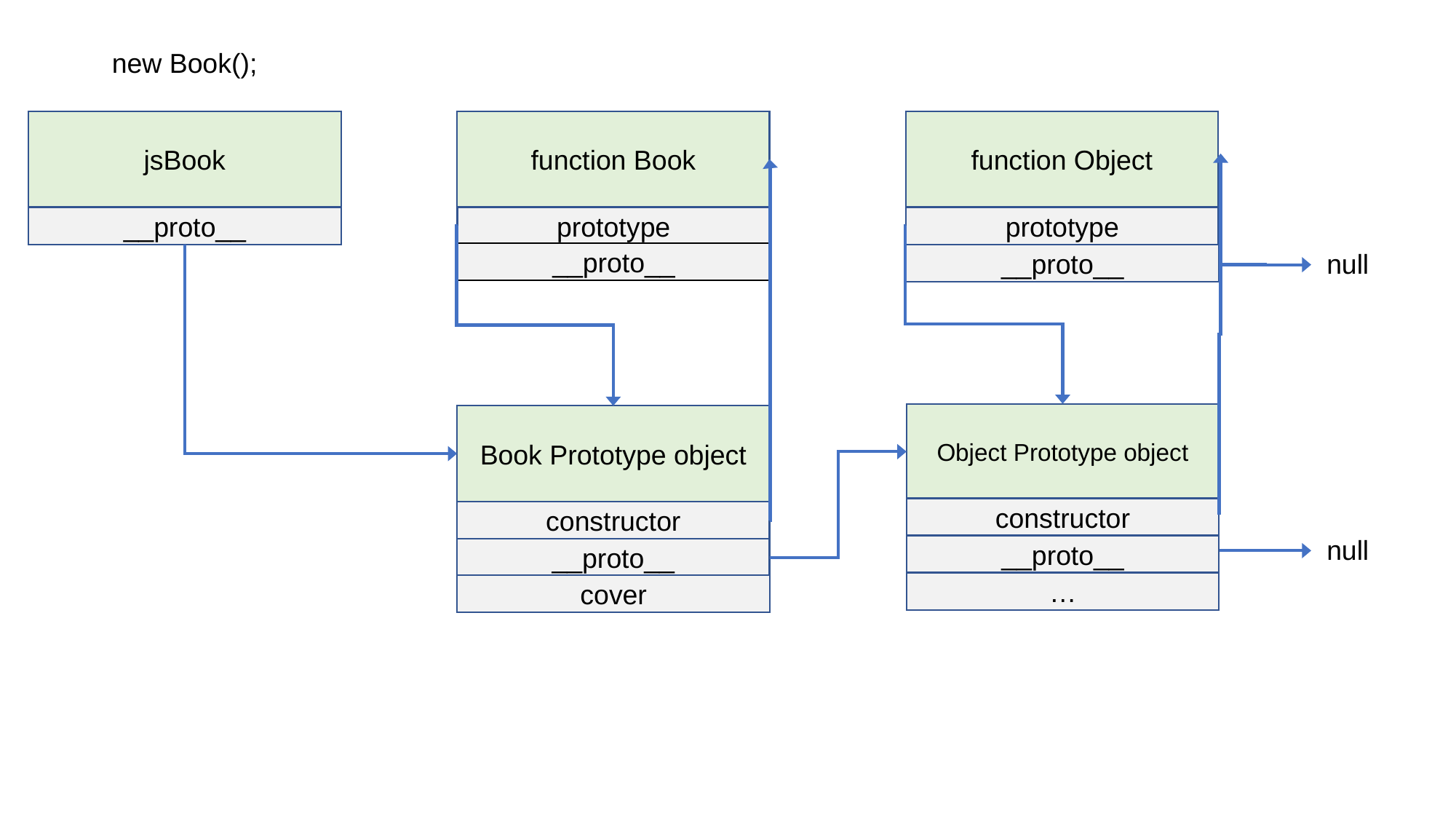

new Book();
jsBook
function Book
function Object
__proto__
prototype
prototype
null
__proto__
__proto__
Object Prototype object
Book Prototype object
constructor
constructor
null
__proto__
__proto__
…
cover